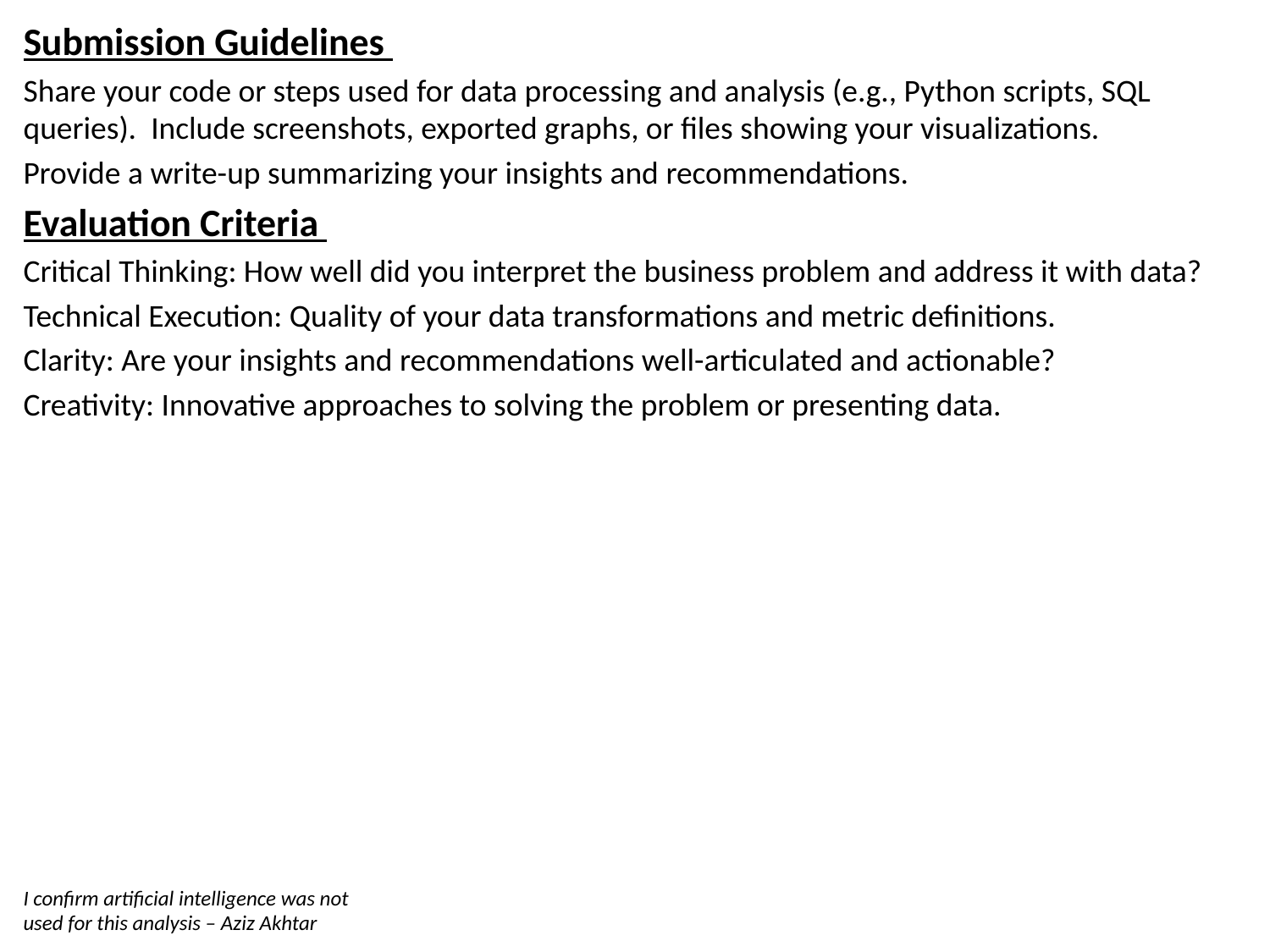

Submission Guidelines
Share your code or steps used for data processing and analysis (e.g., Python scripts, SQL queries).  Include screenshots, exported graphs, or files showing your visualizations.
Provide a write-up summarizing your insights and recommendations.
Evaluation Criteria
Critical Thinking: How well did you interpret the business problem and address it with data?
Technical Execution: Quality of your data transformations and metric definitions.
Clarity: Are your insights and recommendations well-articulated and actionable?
Creativity: Innovative approaches to solving the problem or presenting data.
I confirm artificial intelligence was not used for this analysis – Aziz Akhtar